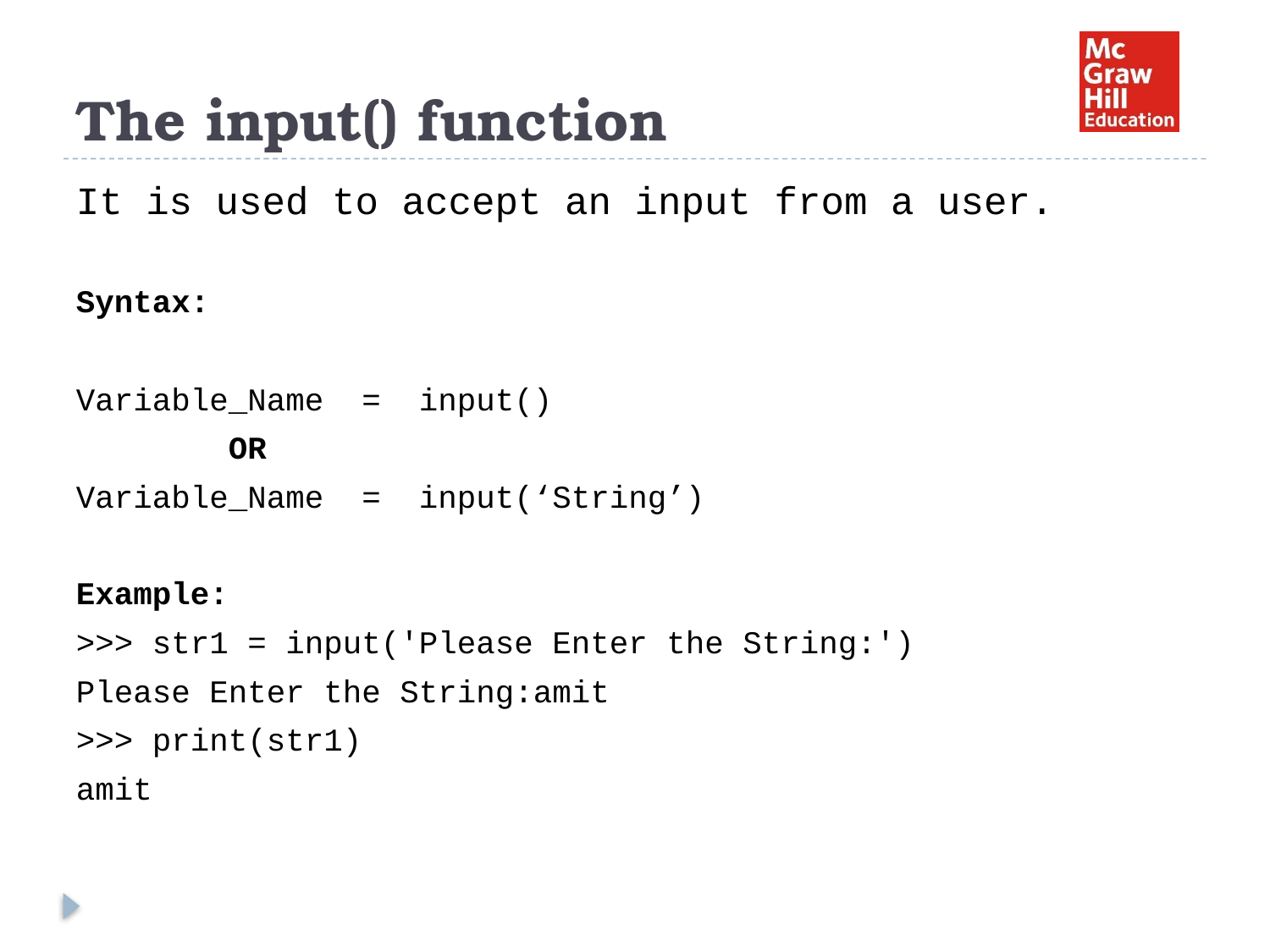

# The input() function
It is used to accept an input from a user.

Syntax:

Variable_Name  =  input()
        OR
Variable_Name  =  input(‘String’)

Example:
>>> str1 = input('Please Enter the String:')
Please Enter the String:amit
>>> print(str1)
amit